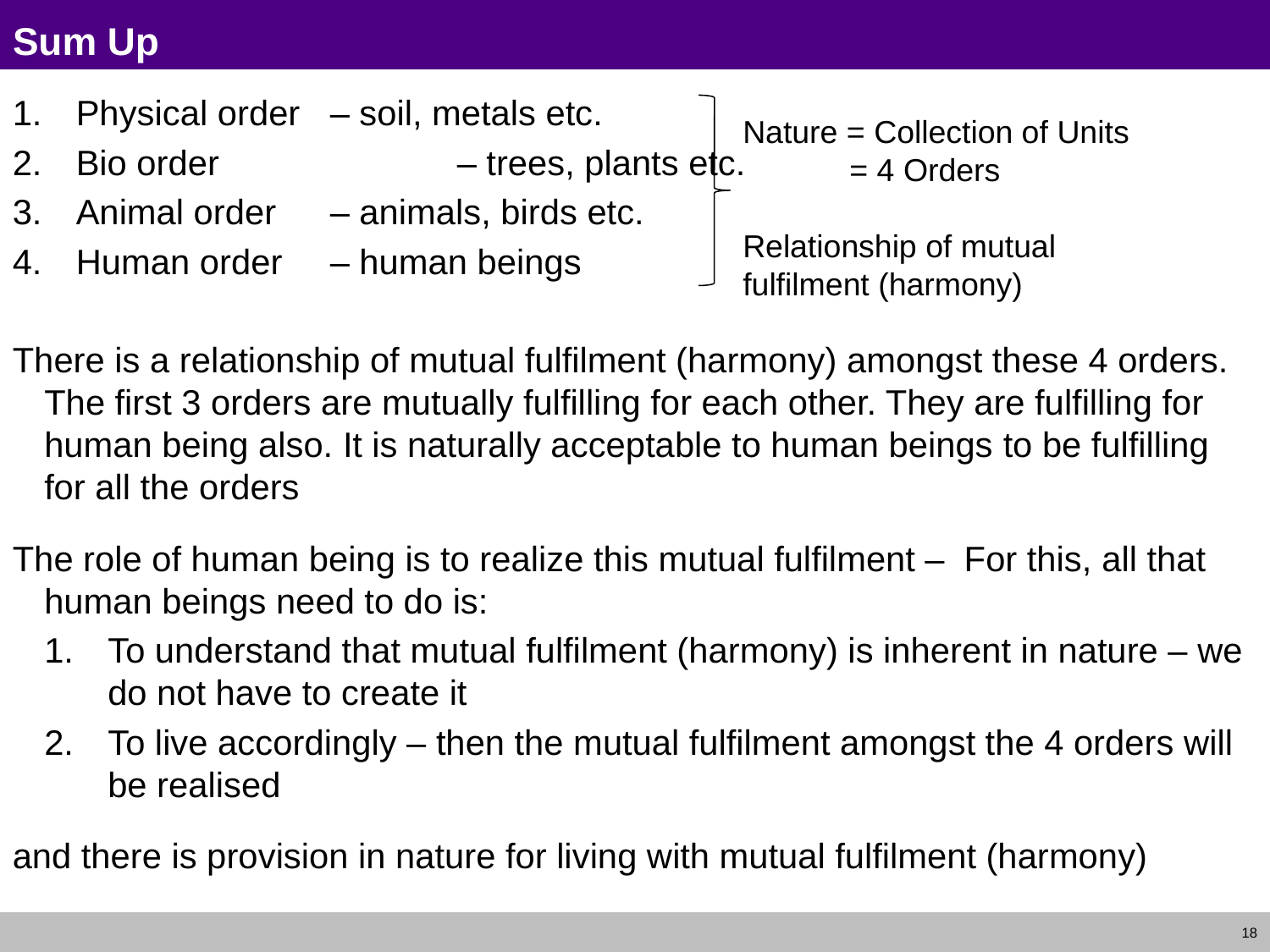

# Sum Up
Physical order	– soil, metals etc.
Bio order		– trees, plants etc.
Animal order	– animals, birds etc.
Human order	– human beings

There is a relationship of mutual fulfilment (harmony) amongst these 4 orders. The first 3 orders are mutually fulfilling for each other. They are fulfilling for human being also. It is naturally acceptable to human beings to be fulfilling for all the orders

The role of human being is to realize this mutual fulfilment –  For this, all that human beings need to do is:
To understand that mutual fulfilment (harmony) is inherent in nature – we do not have to create it
To live accordingly – then the mutual fulfilment amongst the 4 orders will be realised

and there is provision in nature for living with mutual fulfilment (harmony)

Nature = Collection of Units
            = 4 Orders

Relationship of mutual fulfilment (harmony)